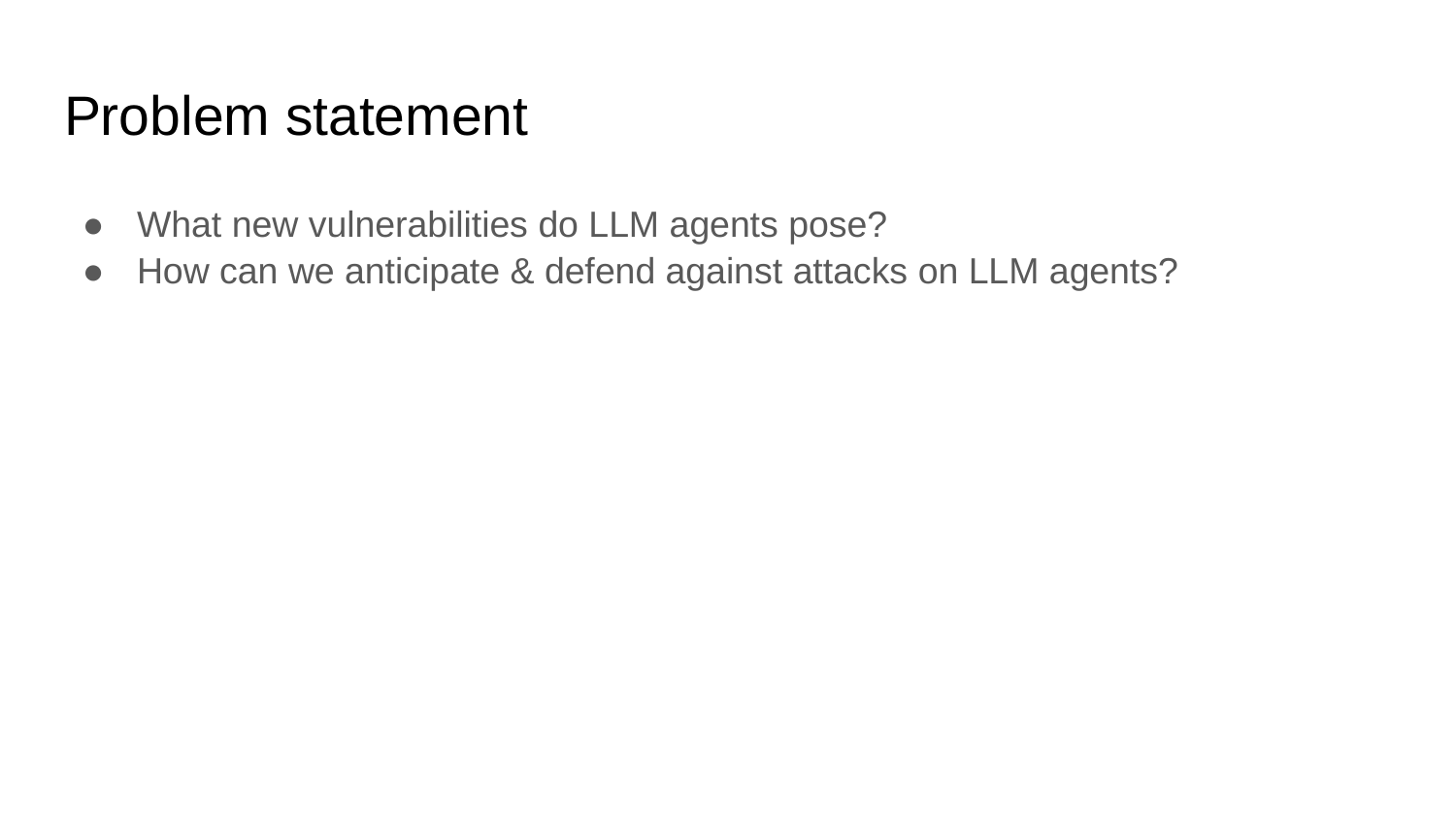

# Problem statement
What new vulnerabilities do LLM agents pose?
How can we anticipate & defend against attacks on LLM agents?